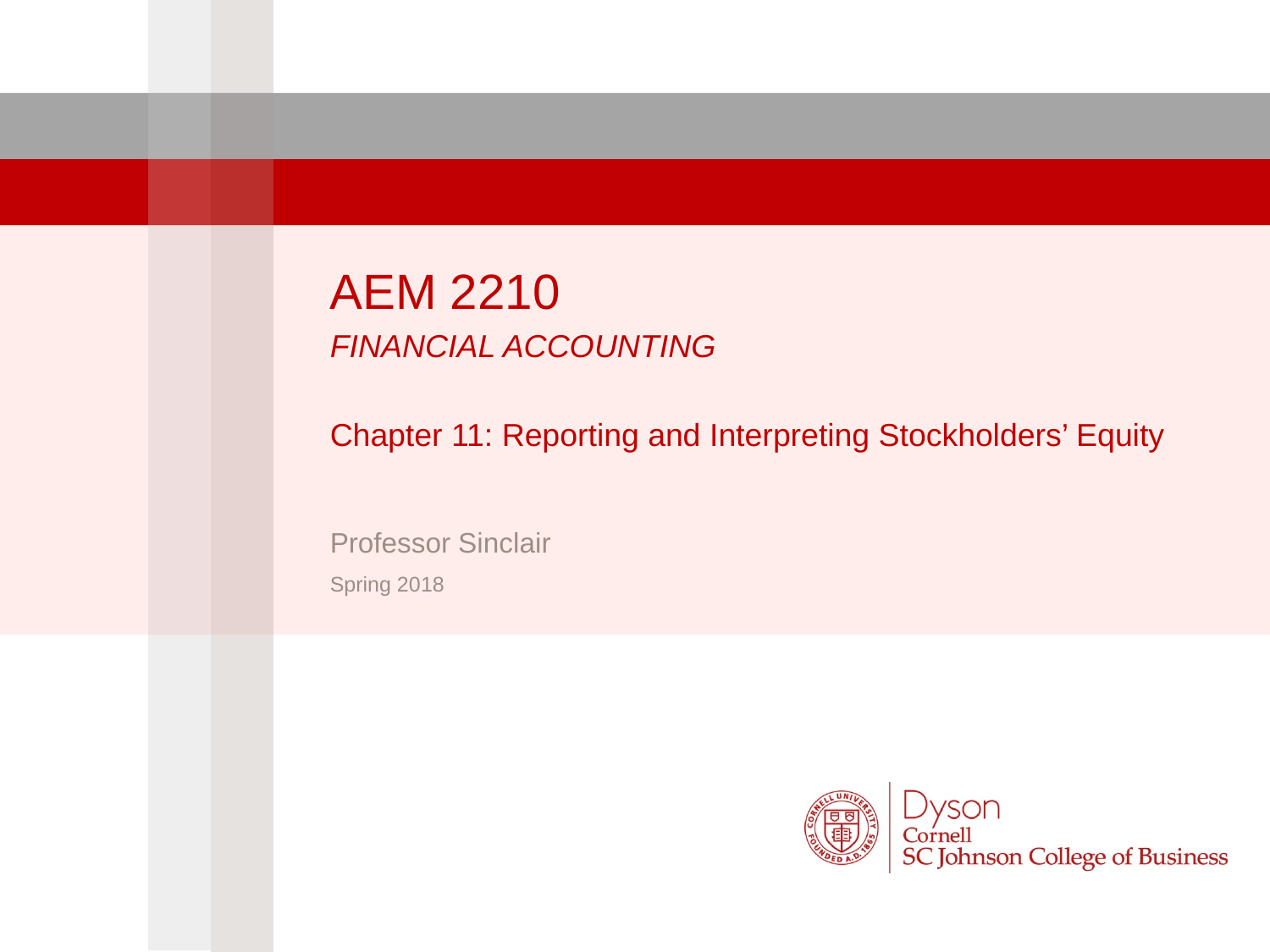

AEM 2210
Financial Accounting

Chapter 11: Reporting and Interpreting Stockholders’ Equity

Professor Sinclair
Spring 2018